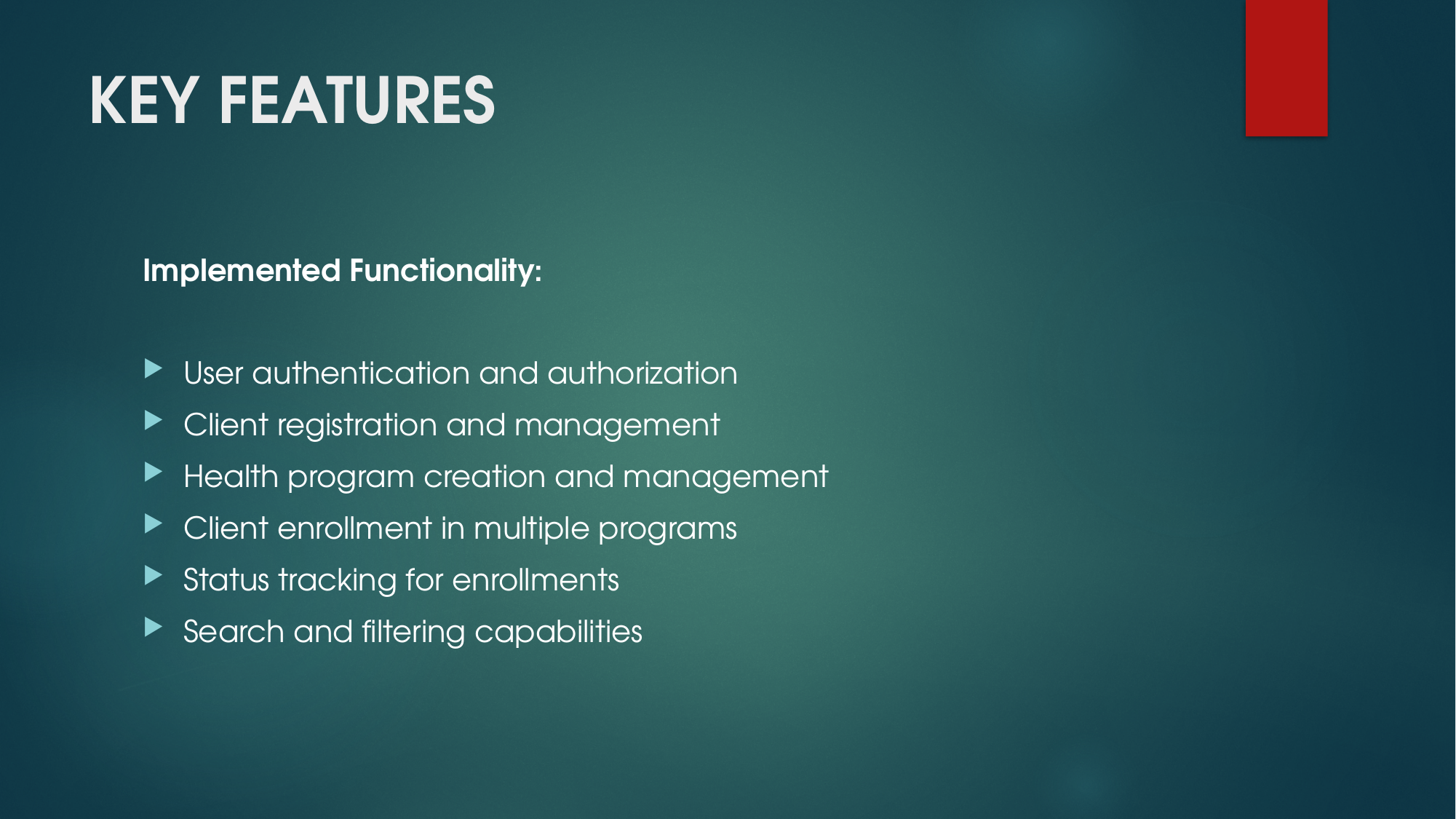

# KEY FEATURES
Implemented Functionality:

User authentication and authorization
Client registration and management
Health program creation and management
Client enrollment in multiple programs
Status tracking for enrollments
Search and filtering capabilities